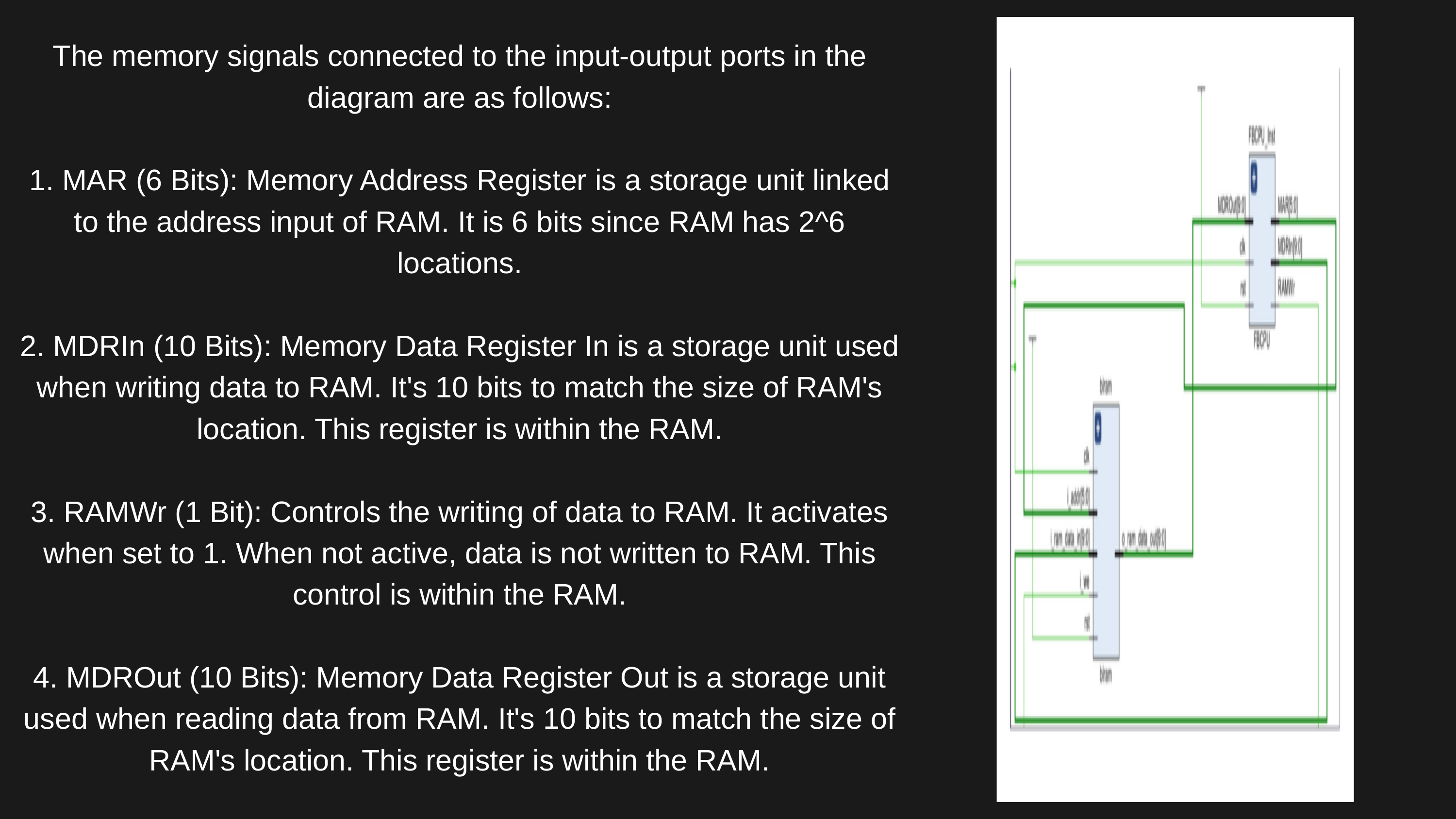

The memory signals connected to the input-output ports in the diagram are as follows:

1. MAR (6 Bits): Memory Address Register is a storage unit linked to the address input of RAM. It is 6 bits since RAM has 2^6 locations.

2. MDRIn (10 Bits): Memory Data Register In is a storage unit used when writing data to RAM. It's 10 bits to match the size of RAM's location. This register is within the RAM.

3. RAMWr (1 Bit): Controls the writing of data to RAM. It activates when set to 1. When not active, data is not written to RAM. This control is within the RAM.

4. MDROut (10 Bits): Memory Data Register Out is a storage unit used when reading data from RAM. It's 10 bits to match the size of RAM's location. This register is within the RAM.